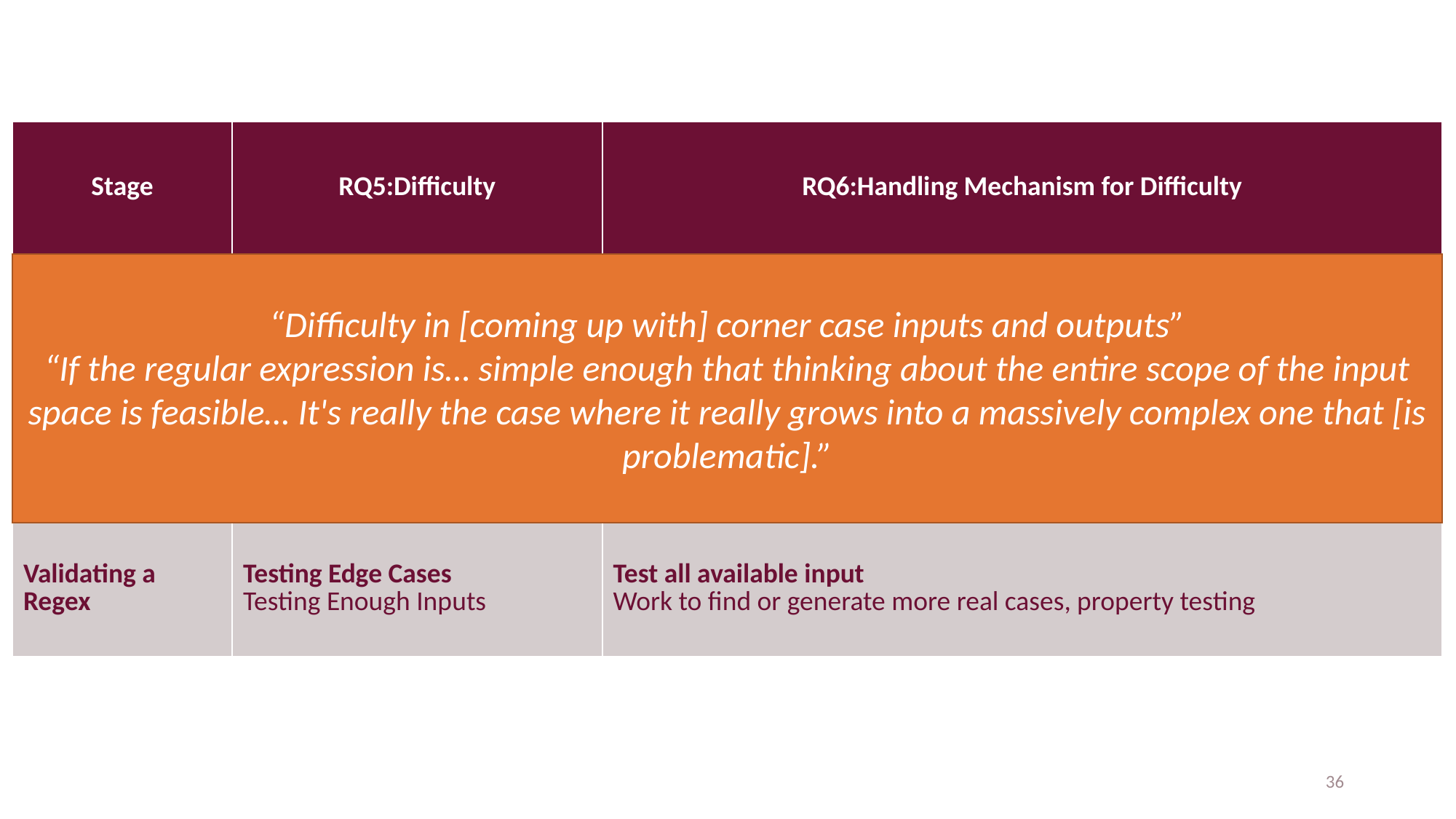

| Stage | RQ5:Difficulty | RQ6:Handling Mechanism for Difficulty |
| --- | --- | --- |
| Cross-cutting | Understanding the Problem Understanding the Regex | Read data, break down problem Using tool support, breaking down regexes, adding documentation |
| Composing | Searching for Reuse Candidates Unfamiliar Syntax | Decomposing the regex, searching for similar code, personal regex library Using tool support, reading the regex documentation |
| Validating a Regex | Testing Edge Cases Testing Enough Inputs | Test all available input Work to find or generate more real cases, property testing |
“Difficulty in [coming up with] corner case inputs and outputs”
“If the regular expression is… simple enough that thinking about the entire scope of the input space is feasible… It's really the case where it really grows into a massively complex one that [is problematic].”
36